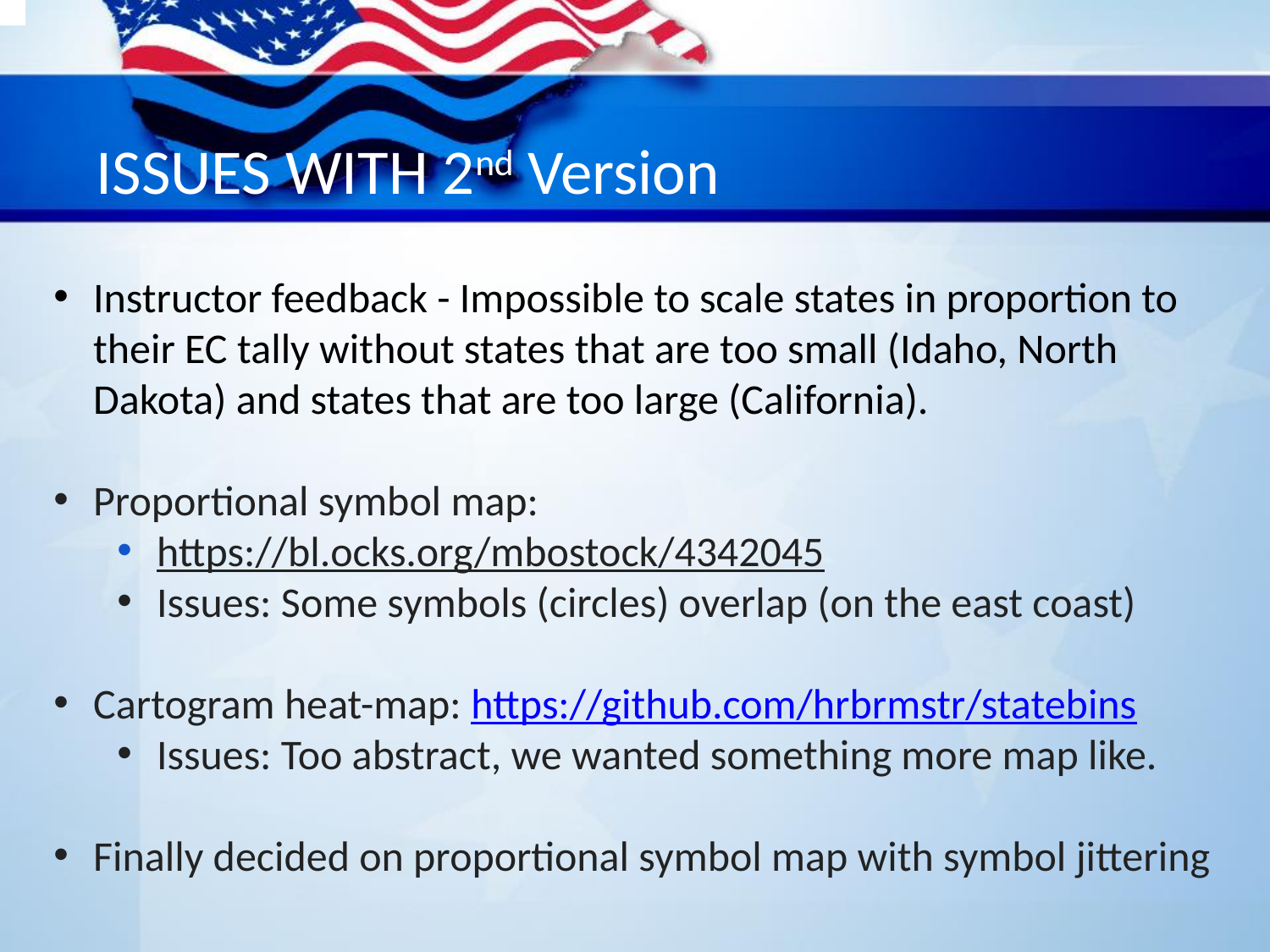

# ISSUES WITH 2nd Version
Instructor feedback - Impossible to scale states in proportion to their EC tally without states that are too small (Idaho, North Dakota) and states that are too large (California).

Proportional symbol map:
https://bl.ocks.org/mbostock/4342045
Issues: Some symbols (circles) overlap (on the east coast)

Cartogram heat-map: https://github.com/hrbrmstr/statebins
Issues: Too abstract, we wanted something more map like.

Finally decided on proportional symbol map with symbol jittering